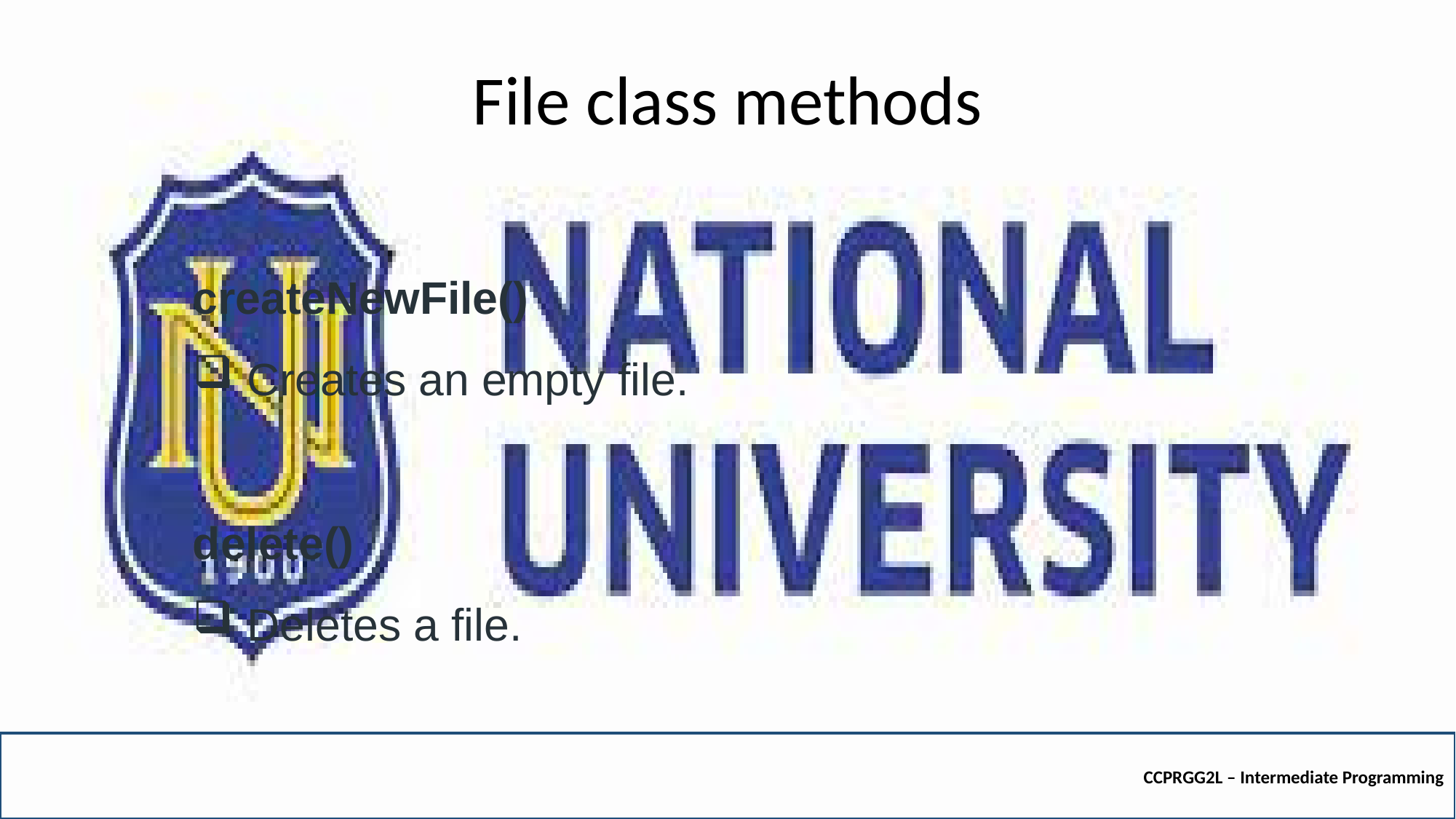

# File class methods

createNewFile()
 Creates an empty file.

delete()
 Deletes a file.

CCPRGG2L – Intermediate Programming